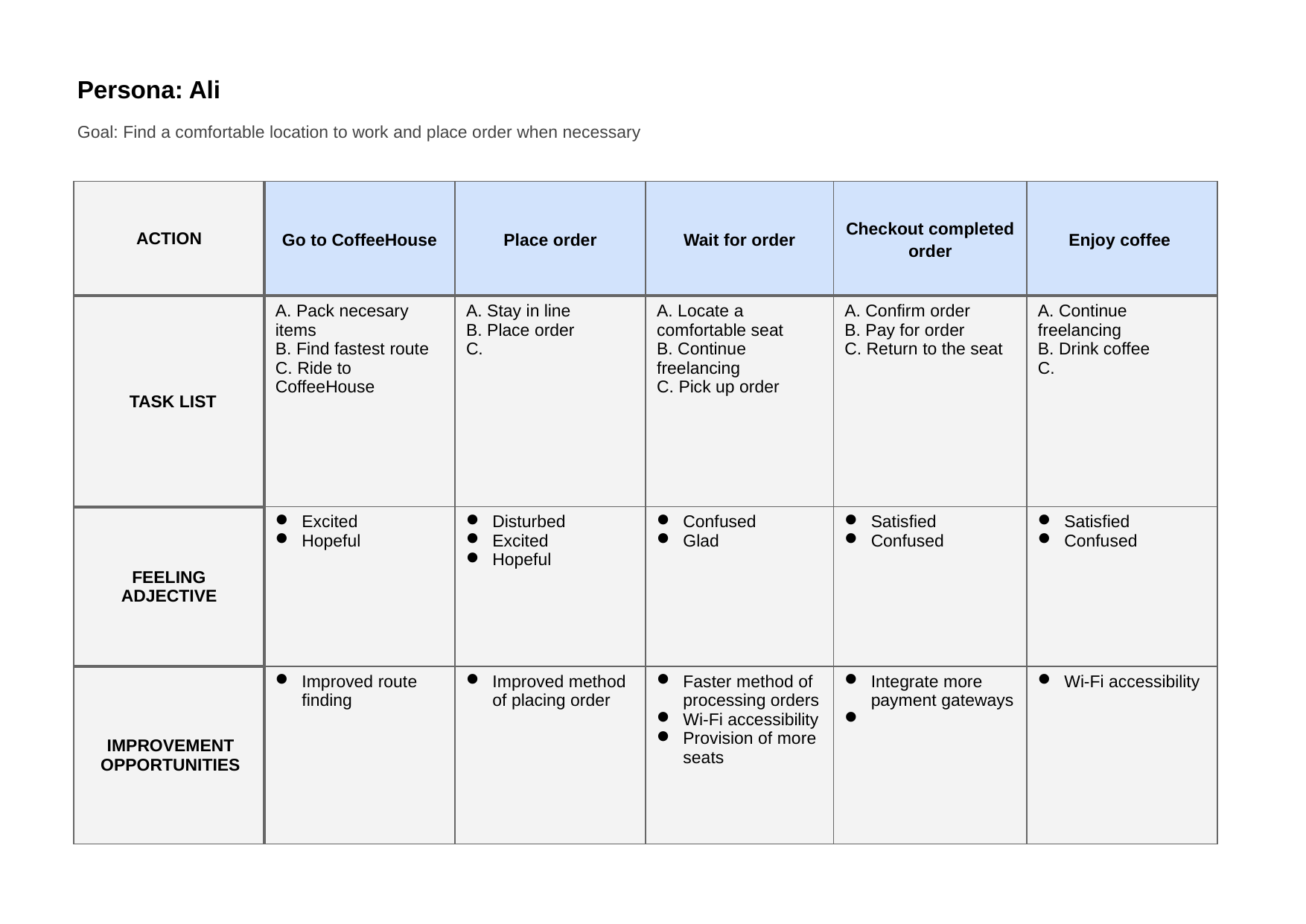

Persona: Ali
Goal: Find a comfortable location to work and place order when necessary
| ACTION | Go to CoffeeHouse | Place order | Wait for order | Checkout completed order | Enjoy coffee |
| --- | --- | --- | --- | --- | --- |
| TASK LIST | A. Pack necesary items B. Find fastest route C. Ride to CoffeeHouse | A. Stay in line B. Place order C. | A. Locate a comfortable seat B. Continue freelancing C. Pick up order | A. Confirm order B. Pay for order C. Return to the seat | A. Continue freelancing B. Drink coffee C. |
| FEELING ADJECTIVE | Excited Hopeful | Disturbed Excited Hopeful | Confused Glad | Satisfied Confused | Satisfied Confused |
| IMPROVEMENT OPPORTUNITIES | Improved route finding | Improved method of placing order | Faster method of processing orders Wi-Fi accessibility Provision of more seats | Integrate more payment gateways | Wi-Fi accessibility |